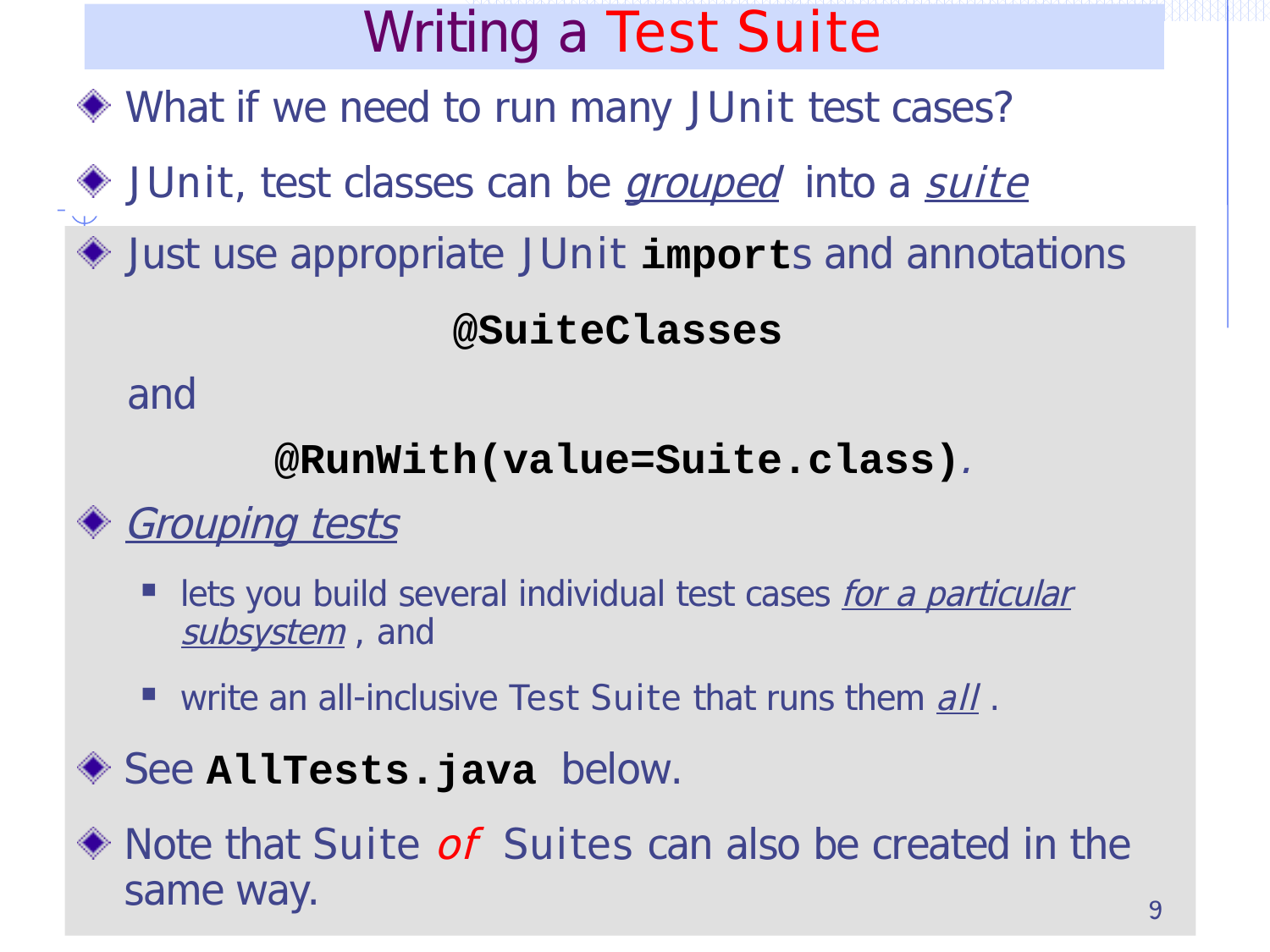

# Writing a Test Suite
What if we need to run many JUnit test cases?
JUnit, test classes can be grouped  into a suite
Just use appropriate JUnit imports and annotations
@SuiteClasses
  and
@RunWith(value=Suite.class).
Grouping tests
lets you build several individual test cases for a particular subsystem , and
write an all-inclusive Test Suite that runs them all .
See AllTests.java below.
Note that Suite of  Suites can also be created in the same way.
9